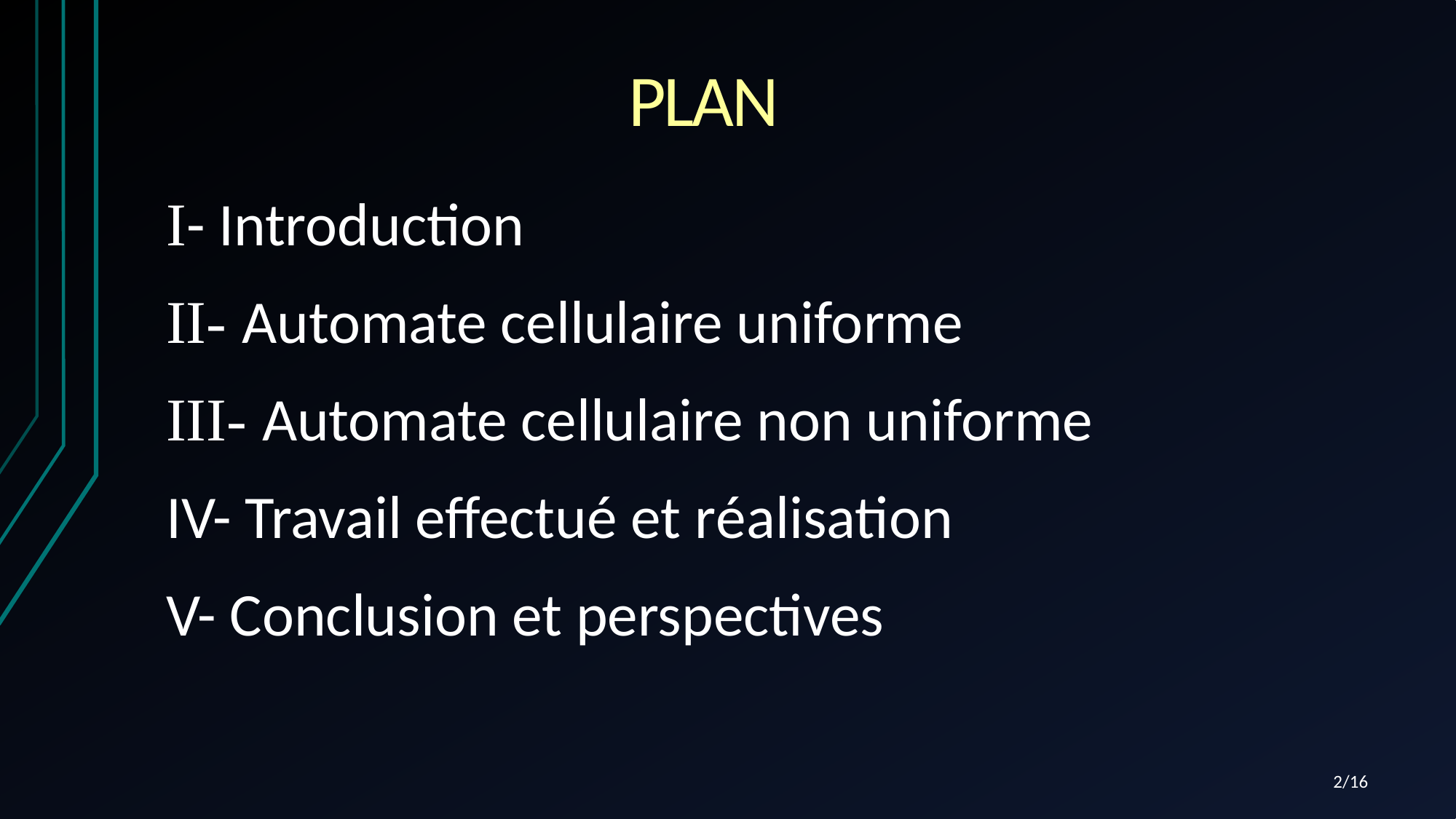

PLAN
I- Introduction

II- Automate cellulaire uniforme

III- Automate cellulaire non uniforme

IV- Travail effectué et réalisation

V- Conclusion et perspectives
2/16